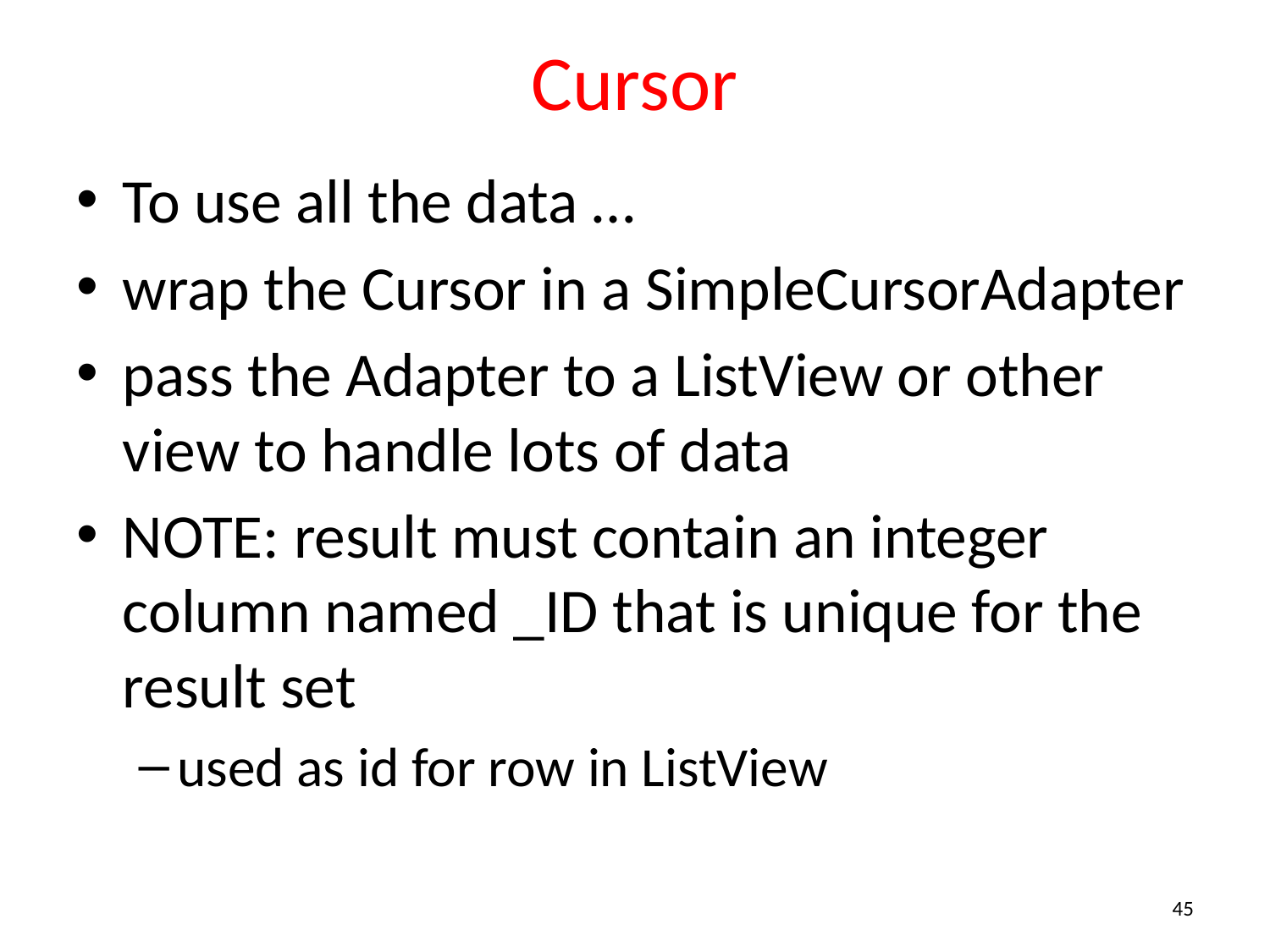

# Cursor
To use all the data …
wrap the Cursor in a SimpleCursorAdapter
pass the Adapter to a ListView or other view to handle lots of data
NOTE: result must contain an integer column named _ID that is unique for the result set
used as id for row in ListView
45